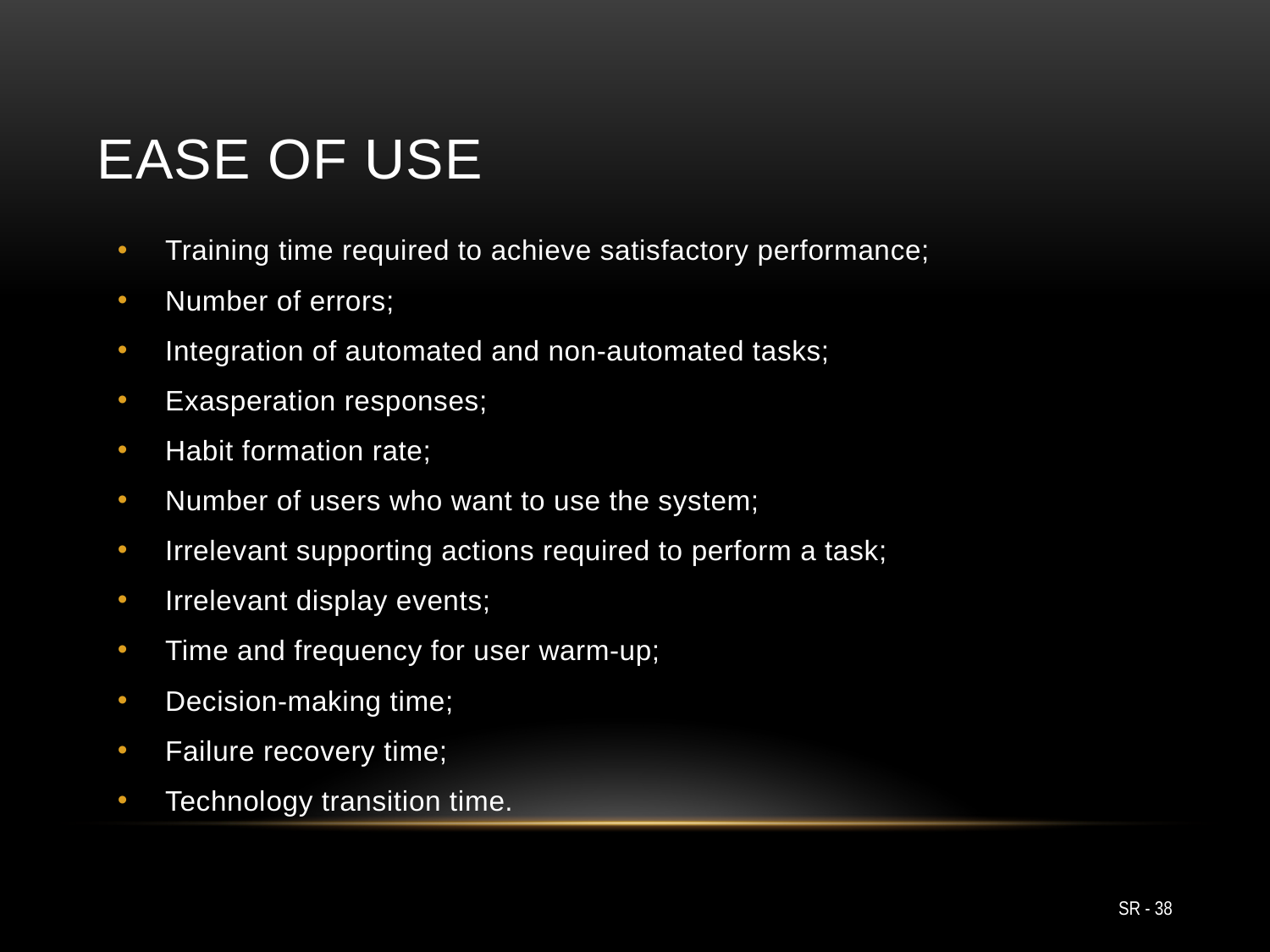

# Ease of Use
Training time required to achieve satisfactory performance;
Number of errors;
Integration of automated and non-automated tasks;
Exasperation responses;
Habit formation rate;
Number of users who want to use the system;
Irrelevant supporting actions required to perform a task;
Irrelevant display events;
Time and frequency for user warm-up;
Decision-making time;
Failure recovery time;
Technology transition time.
SR - 38